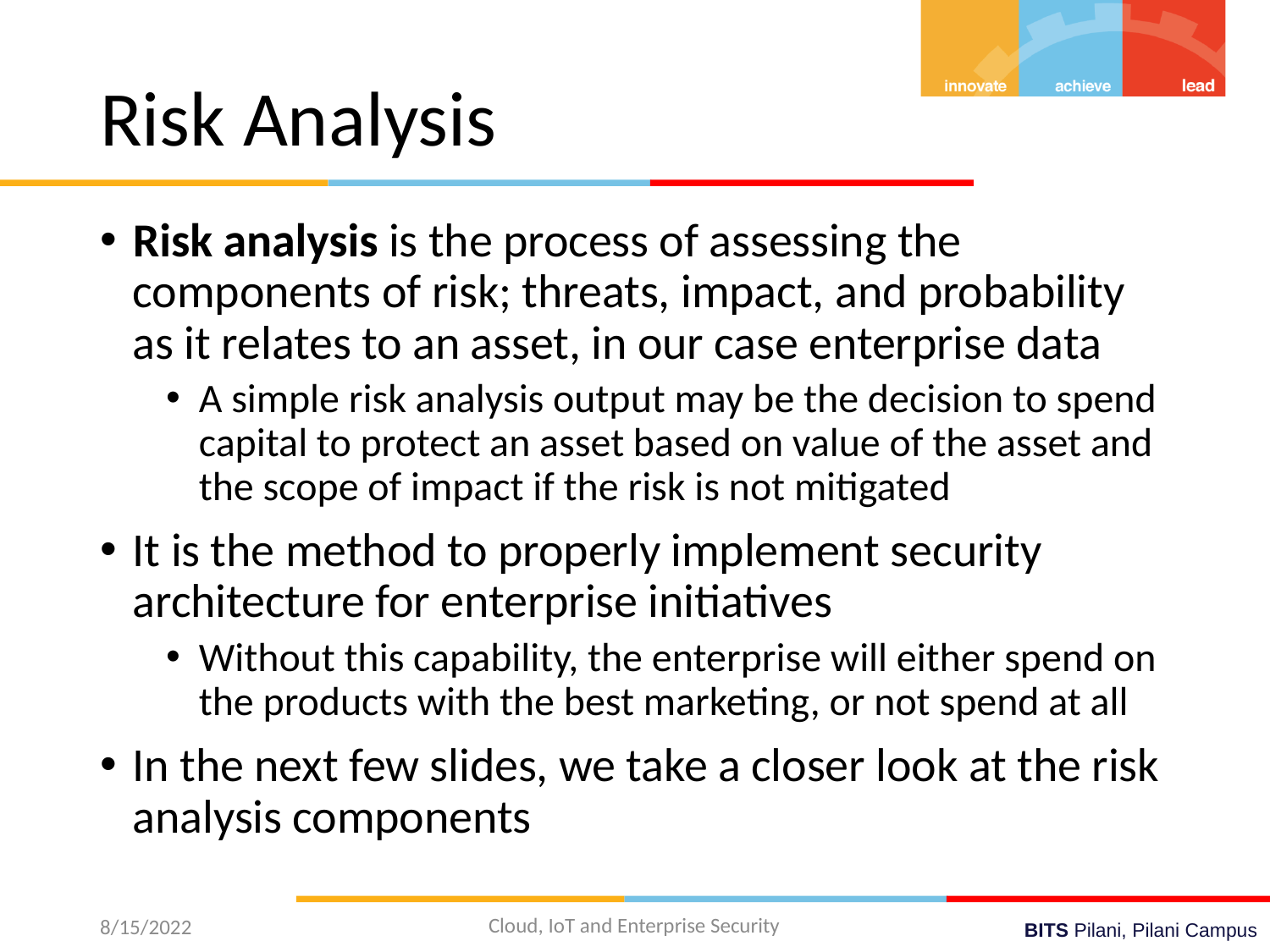

# Risk Analysis
Risk analysis is the process of assessing the components of risk; threats, impact, and probability as it relates to an asset, in our case enterprise data
A simple risk analysis output may be the decision to spend capital to protect an asset based on value of the asset and the scope of impact if the risk is not mitigated
It is the method to properly implement security architecture for enterprise initiatives
Without this capability, the enterprise will either spend on the products with the best marketing, or not spend at all
In the next few slides, we take a closer look at the risk analysis components
Cloud, IoT and Enterprise Security
8/15/2022